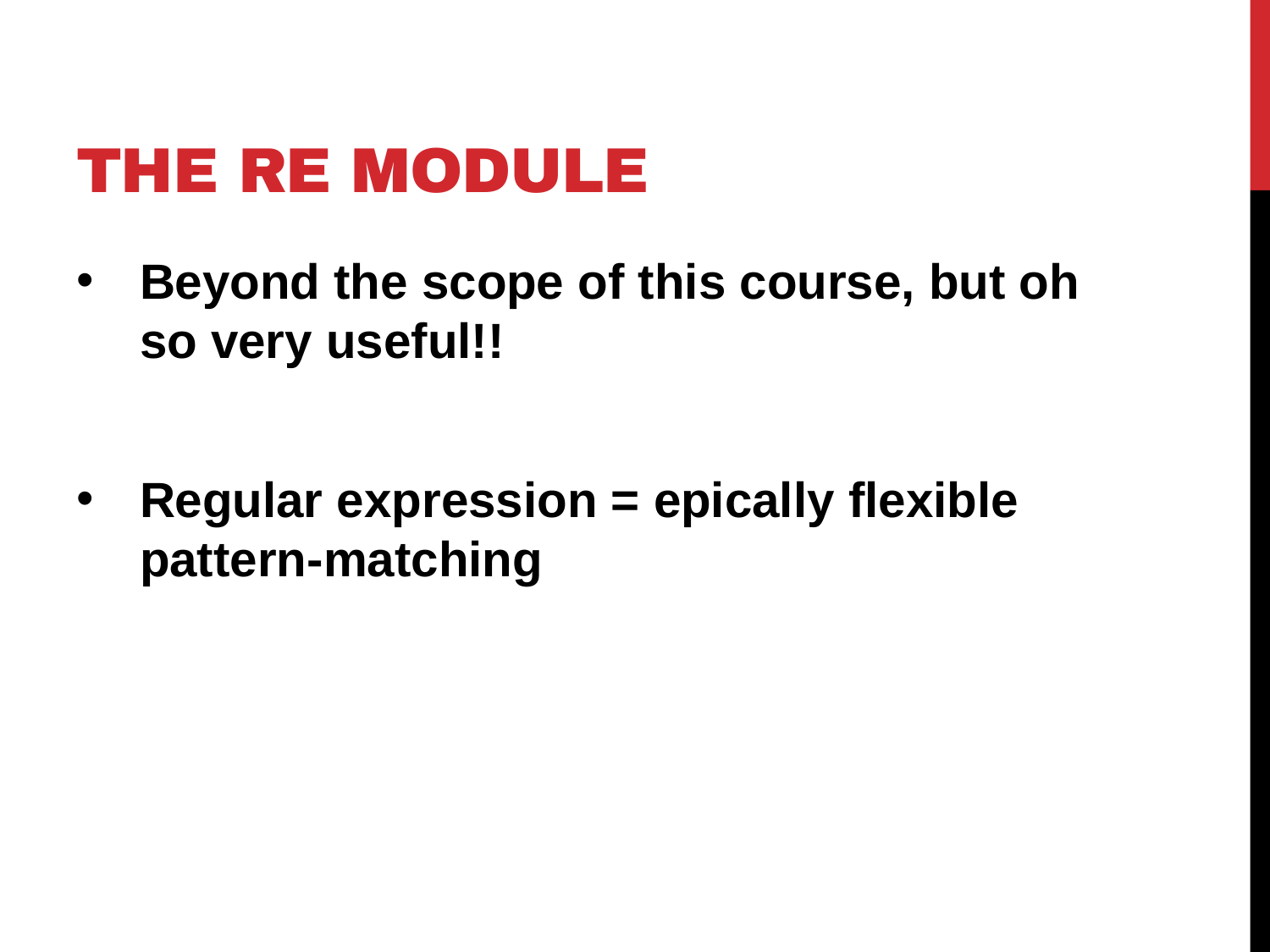

# the re module
Beyond the scope of this course, but oh so very useful!!

Regular expression = epically flexible pattern-matching